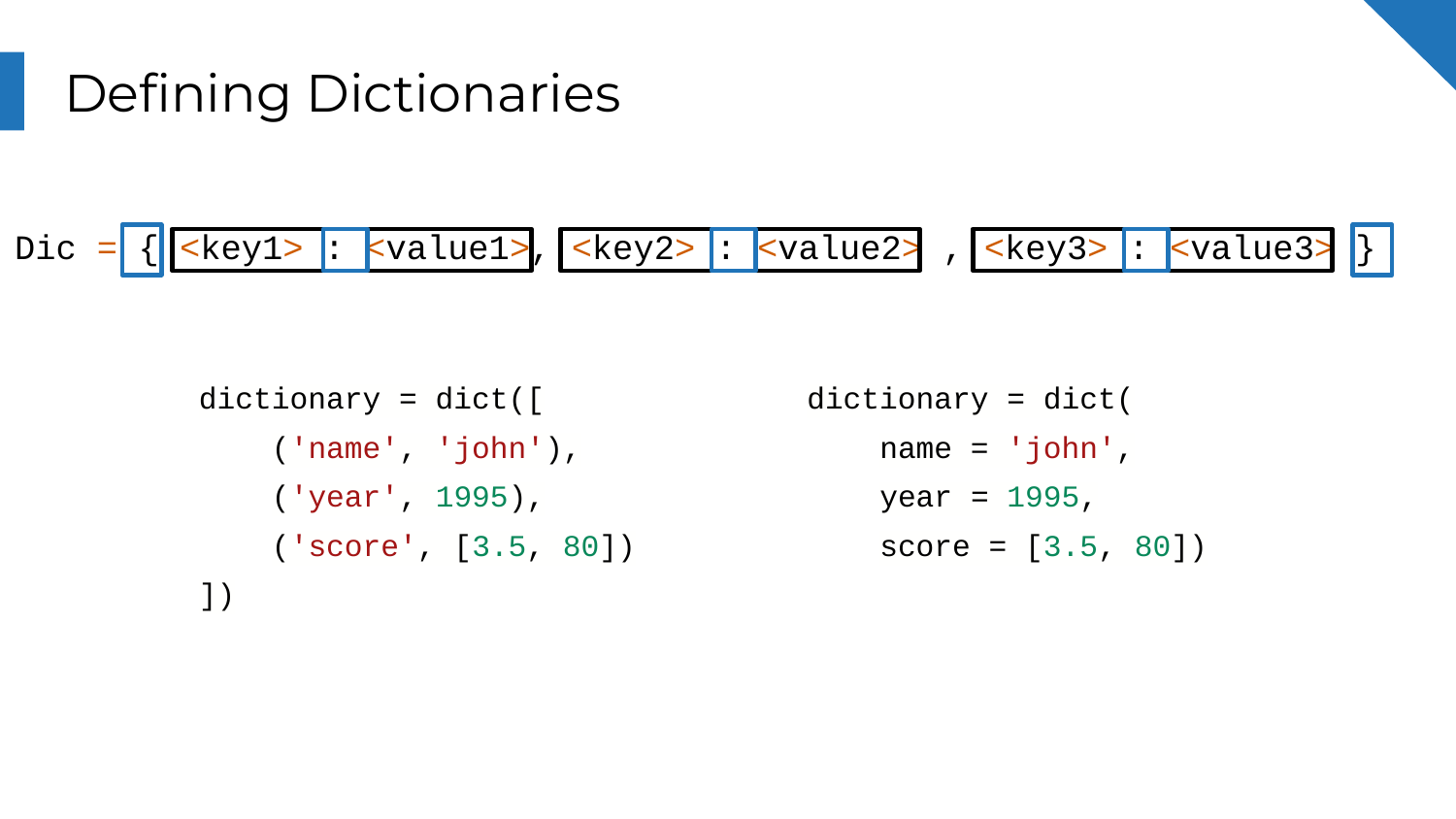

# Defining Dictionaries
Dic = { <key1> : <value1>, <key2> : <value2> , <key3> : <value3> }

dictionary = dict([
('name', 'john'),
('year', 1995),
('score', [3.5, 80])
])

dictionary = dict(
name = 'john',
year = 1995,
score = [3.5, 80])